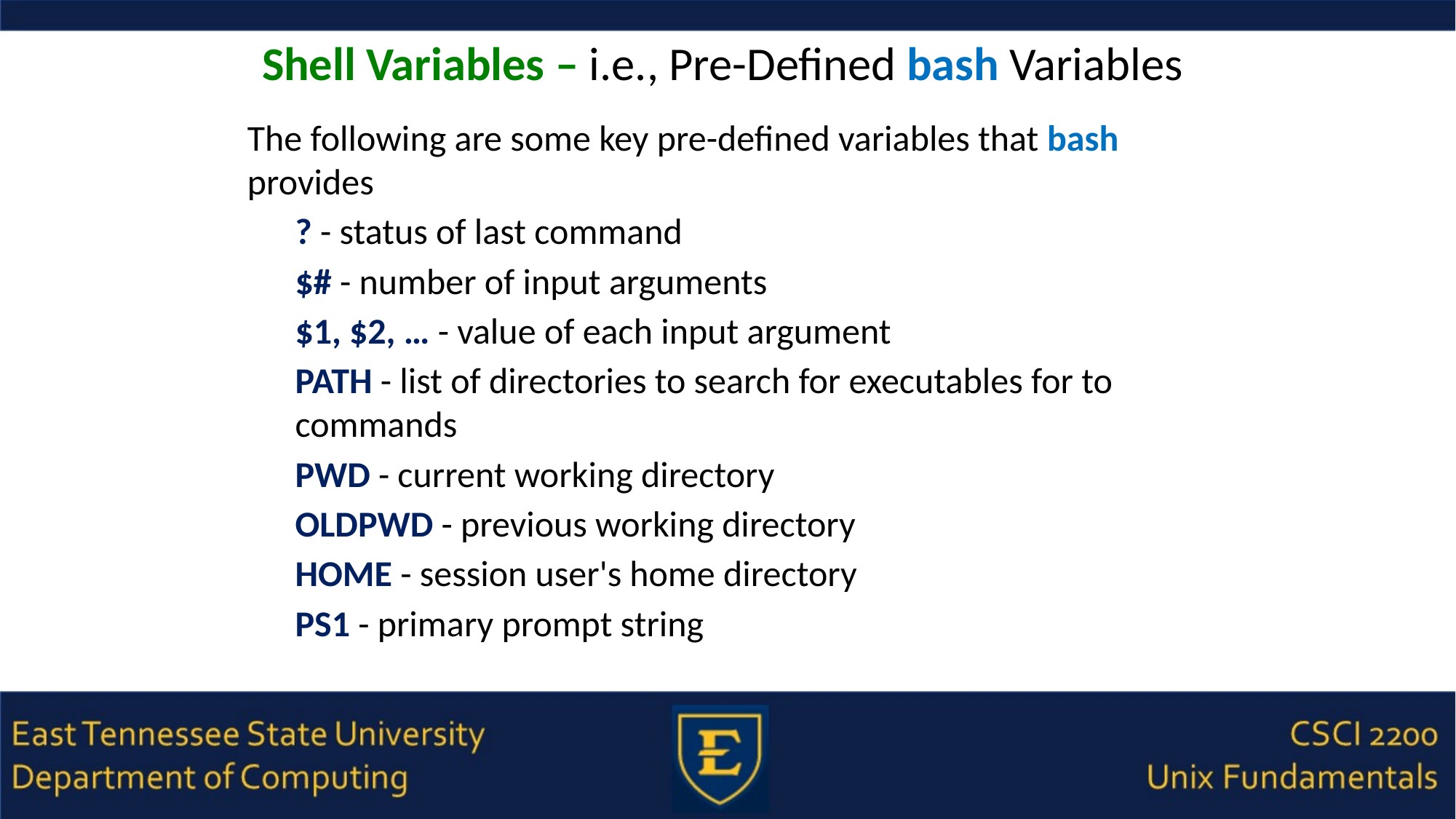

# Shell Variables – i.e., Pre-Defined bash Variables
The following are some key pre-defined variables that bash provides
? - status of last command
$# - number of input arguments
$1, $2, … - value of each input argument
PATH - list of directories to search for executables for to commands
PWD - current working directory
OLDPWD - previous working directory
HOME - session user's home directory
PS1 - primary prompt string